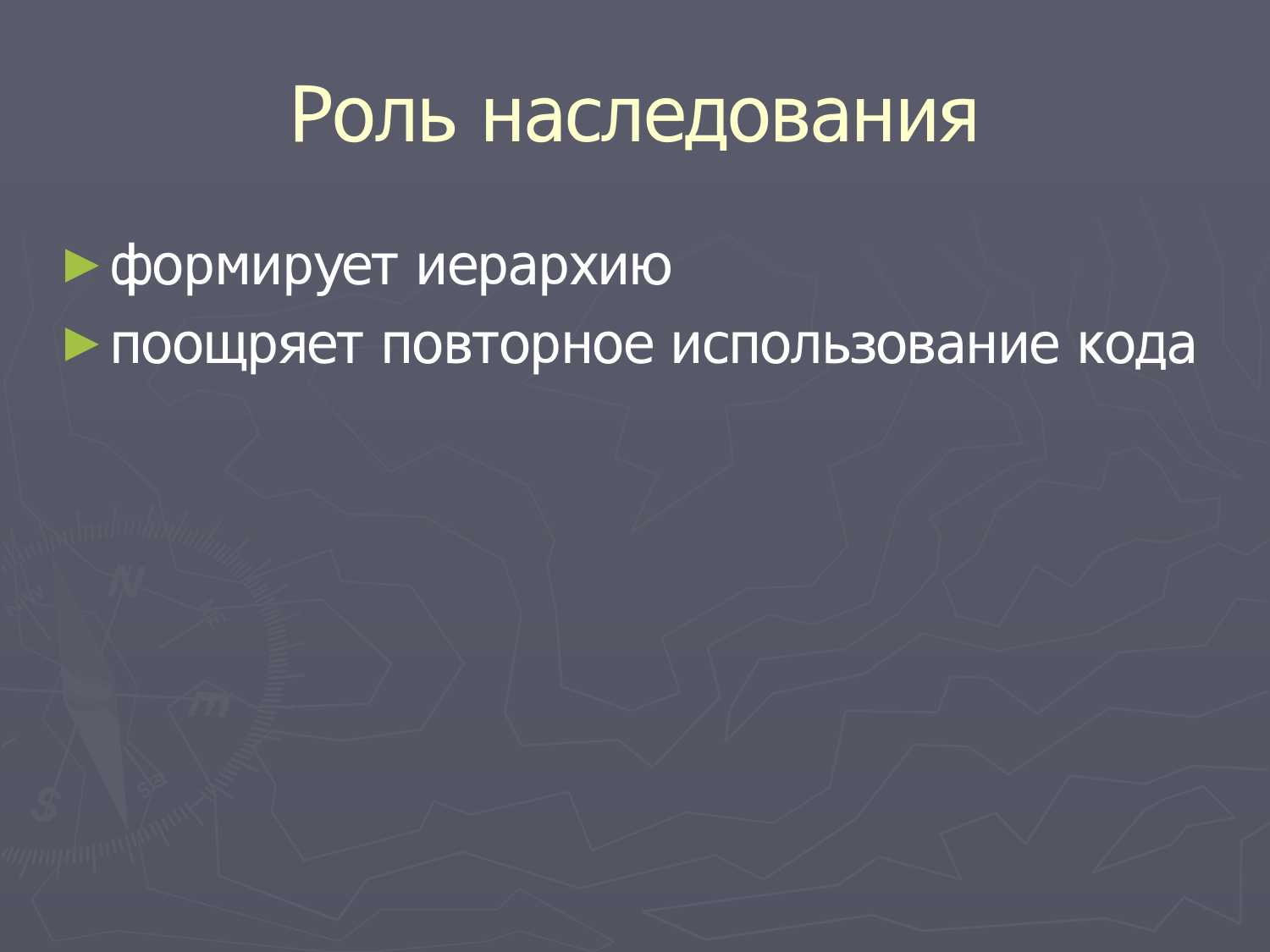

# Роль наследования
формирует иерархию
поощряет повторное использование кода